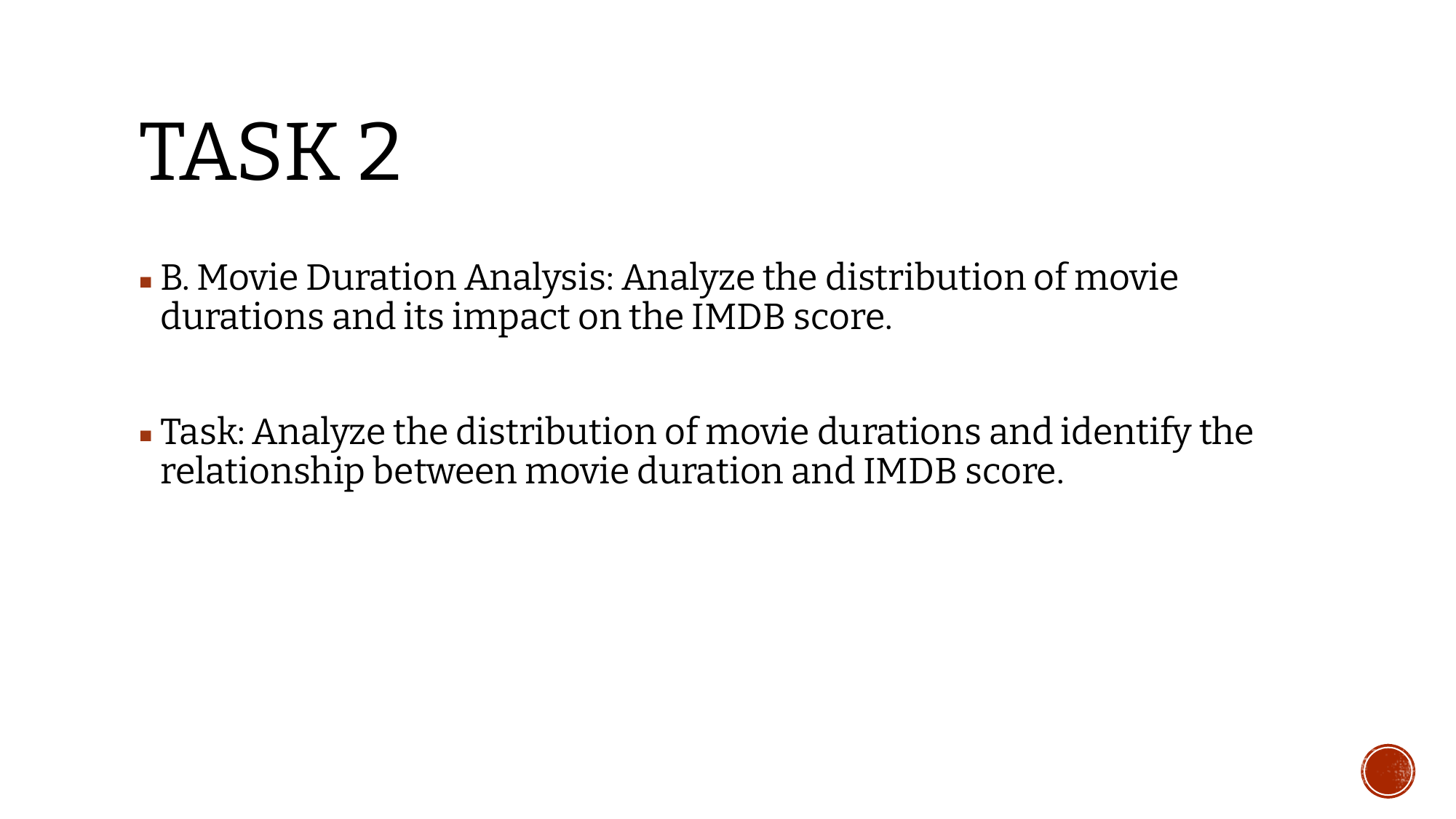

# TASK 2
B. Movie Duration Analysis: Analyze the distribution of movie durations and its impact on the IMDB score.

Task: Analyze the distribution of movie durations and identify the relationship between movie duration and IMDB score.